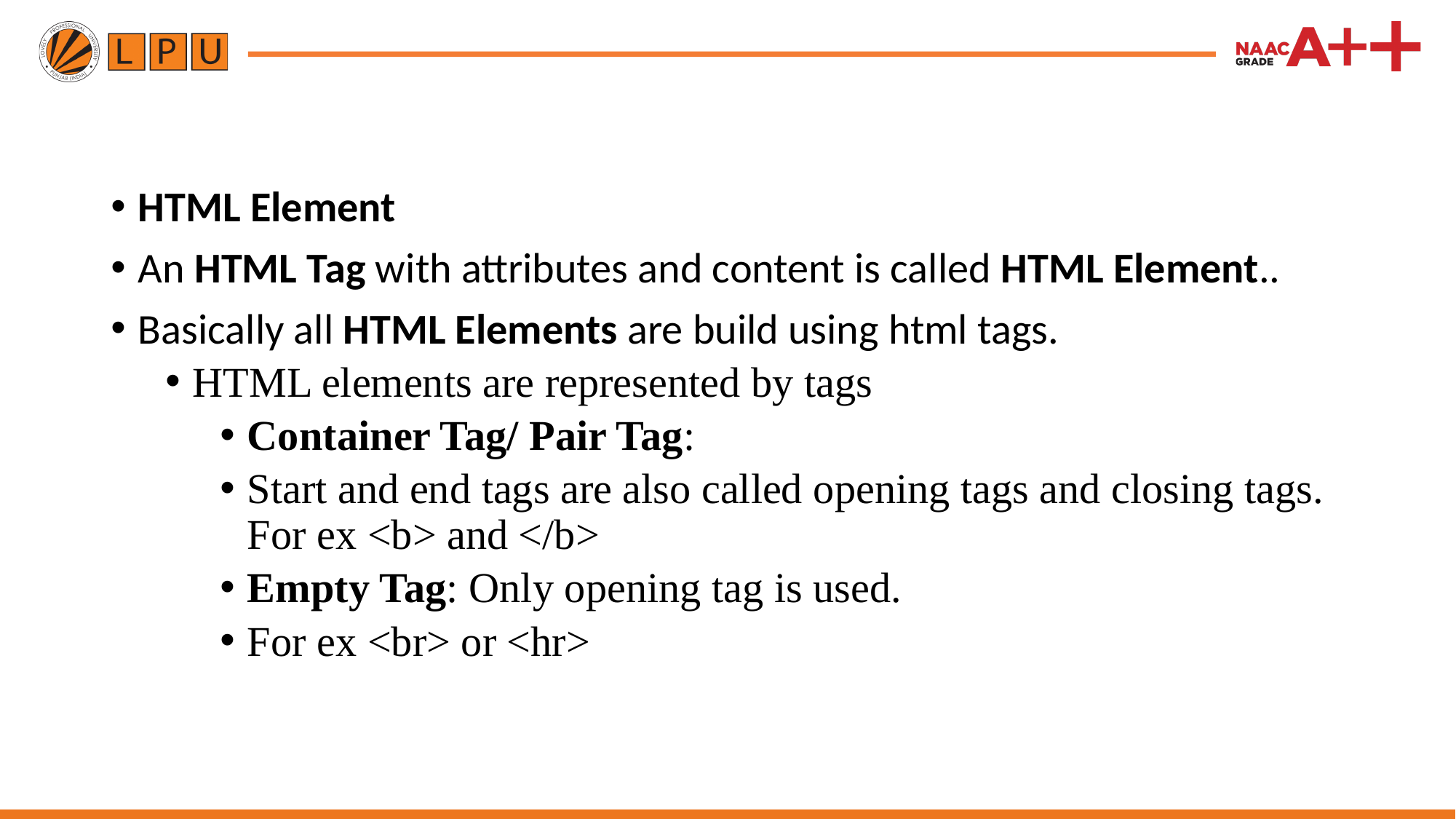

HTML Element
An HTML Tag with attributes and content is called HTML Element..
Basically all HTML Elements are build using html tags.
HTML elements are represented by tags
Container Tag/ Pair Tag:
Start and end tags are also called opening tags and closing tags. For ex <b> and </b>
Empty Tag: Only opening tag is used.
For ex <br> or <hr>